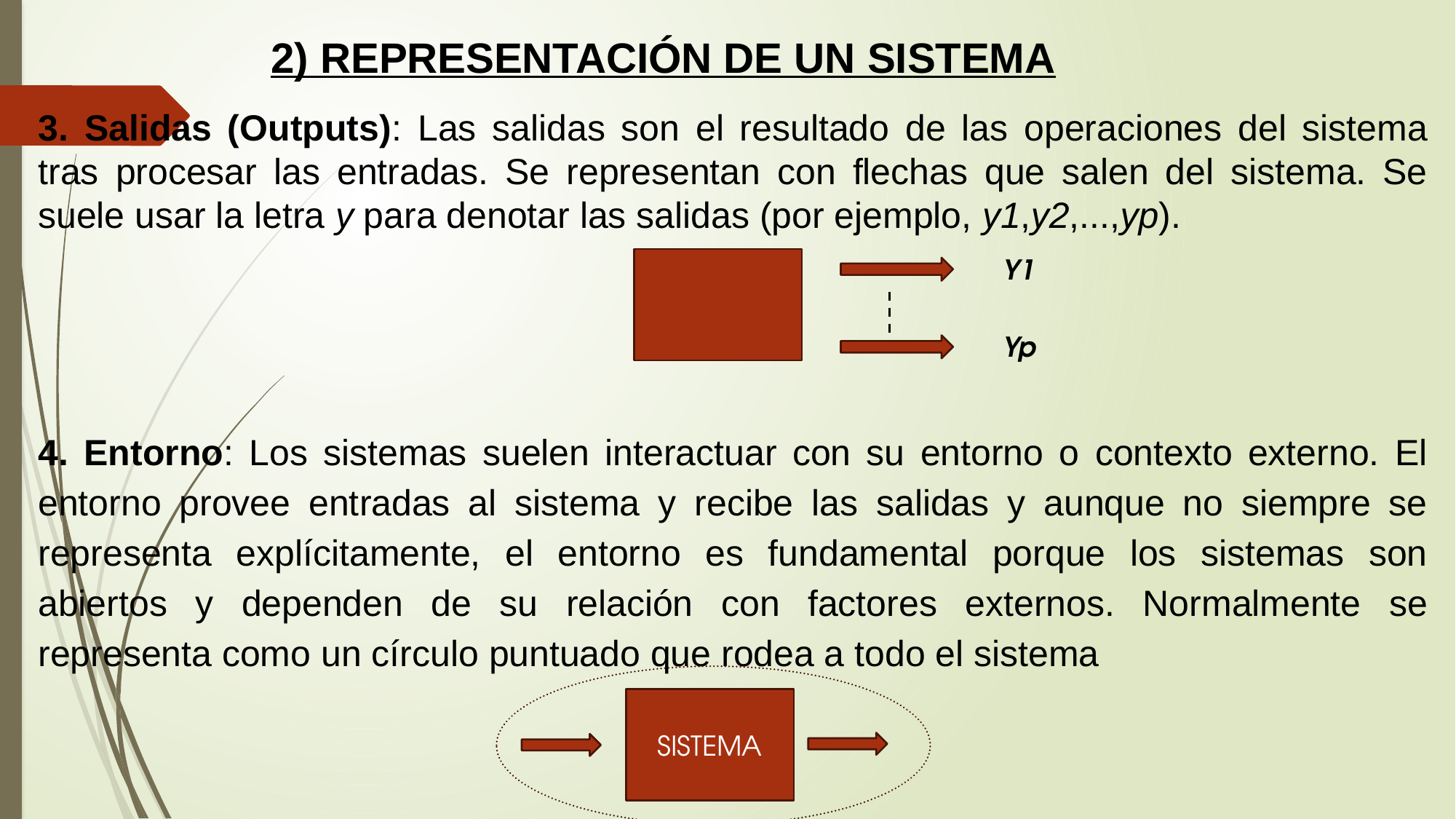

# 2) REPRESENTACIÓN DE UN SISTEMA
3. Salidas (Outputs): Las salidas son el resultado de las operaciones del sistema tras procesar las entradas. Se representan con flechas que salen del sistema. Se suele usar la letra y para denotar las salidas (por ejemplo, y1,y2,...,yp​).

4. Entorno: Los sistemas suelen interactuar con su entorno o contexto externo. El entorno provee entradas al sistema y recibe las salidas y aunque no siempre se representa explícitamente, el entorno es fundamental porque los sistemas son abiertos y dependen de su relación con factores externos. Normalmente se representa como un círculo puntuado que rodea a todo el sistema

Y1

Yp

SISTEMA